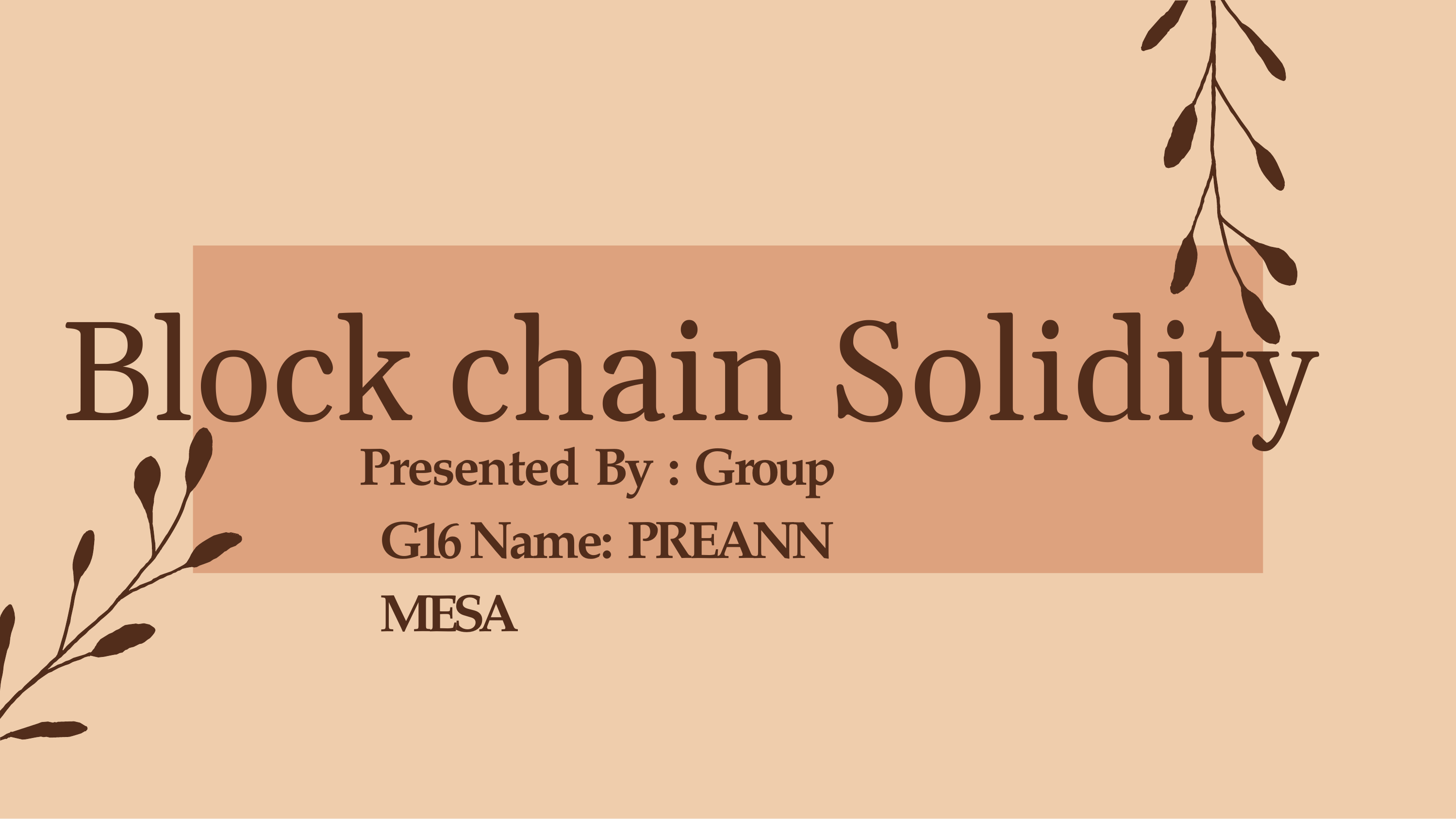

# Block chain Solidity
Presented By : Group G16 Name: PREANN MESA